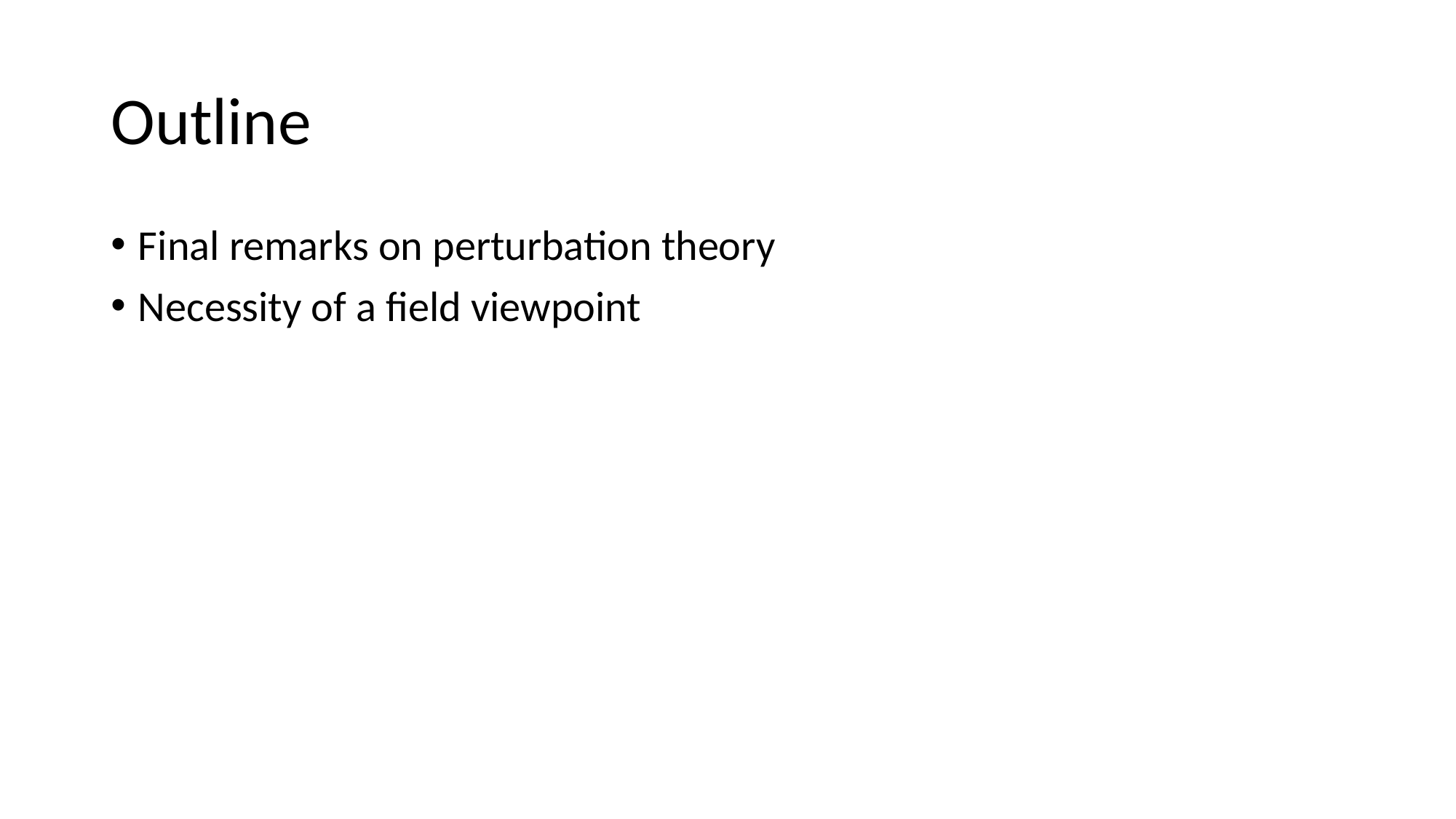

# Outline
Final remarks on perturbation theory
Necessity of a field viewpoint